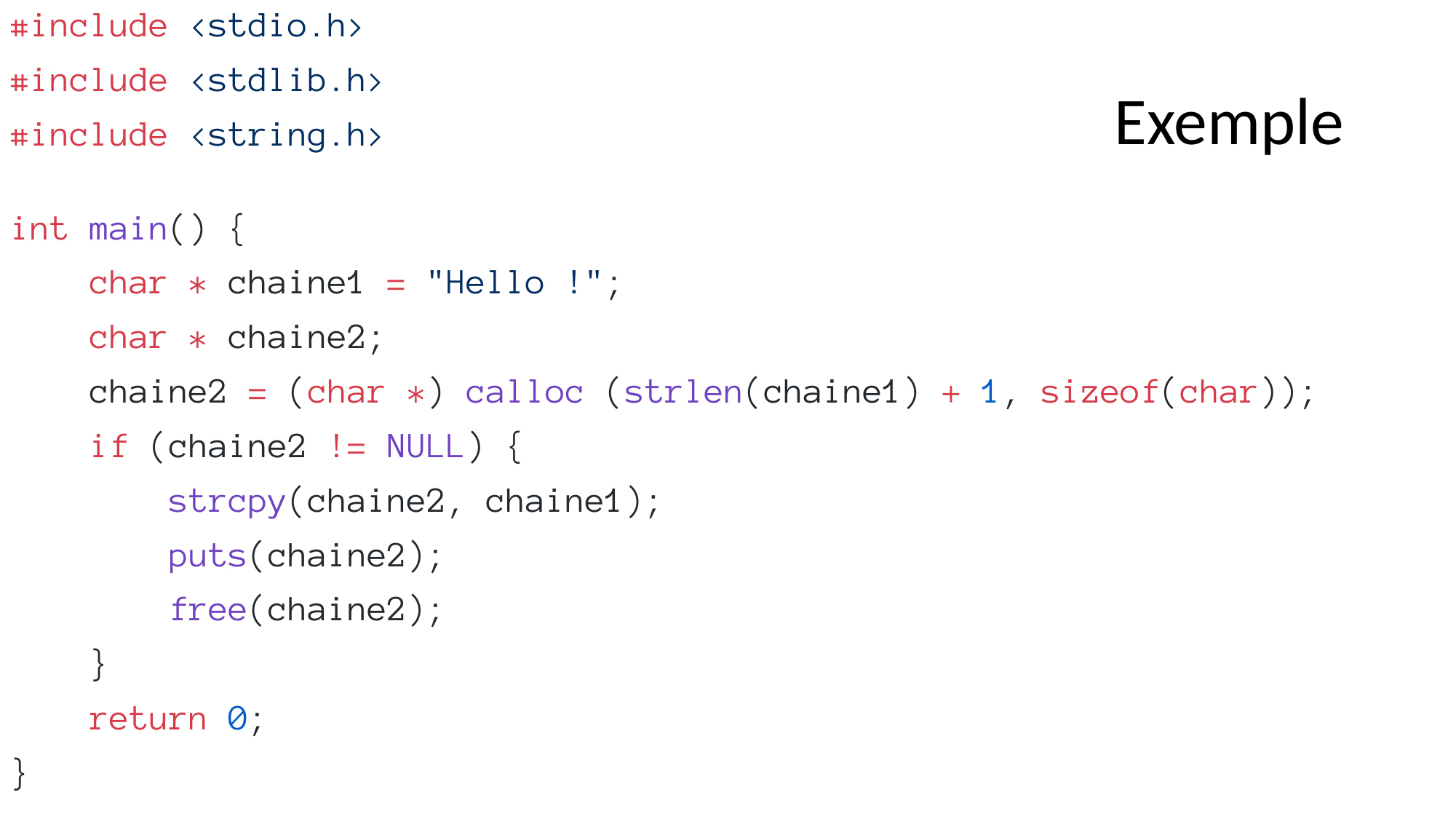

#include <stdio.h>
#include <stdlib.h>
#include <string.h>
int main() {
    char * chaine1 = "Hello !";
    char * chaine2;
    chaine2 = (char *) calloc (strlen(chaine1) + 1, sizeof(char));
    if (chaine2 != NULL) {
        strcpy(chaine2, chaine1);
        puts(chaine2);
        free(chaine2);
    }
    return 0;
}
# Exemple